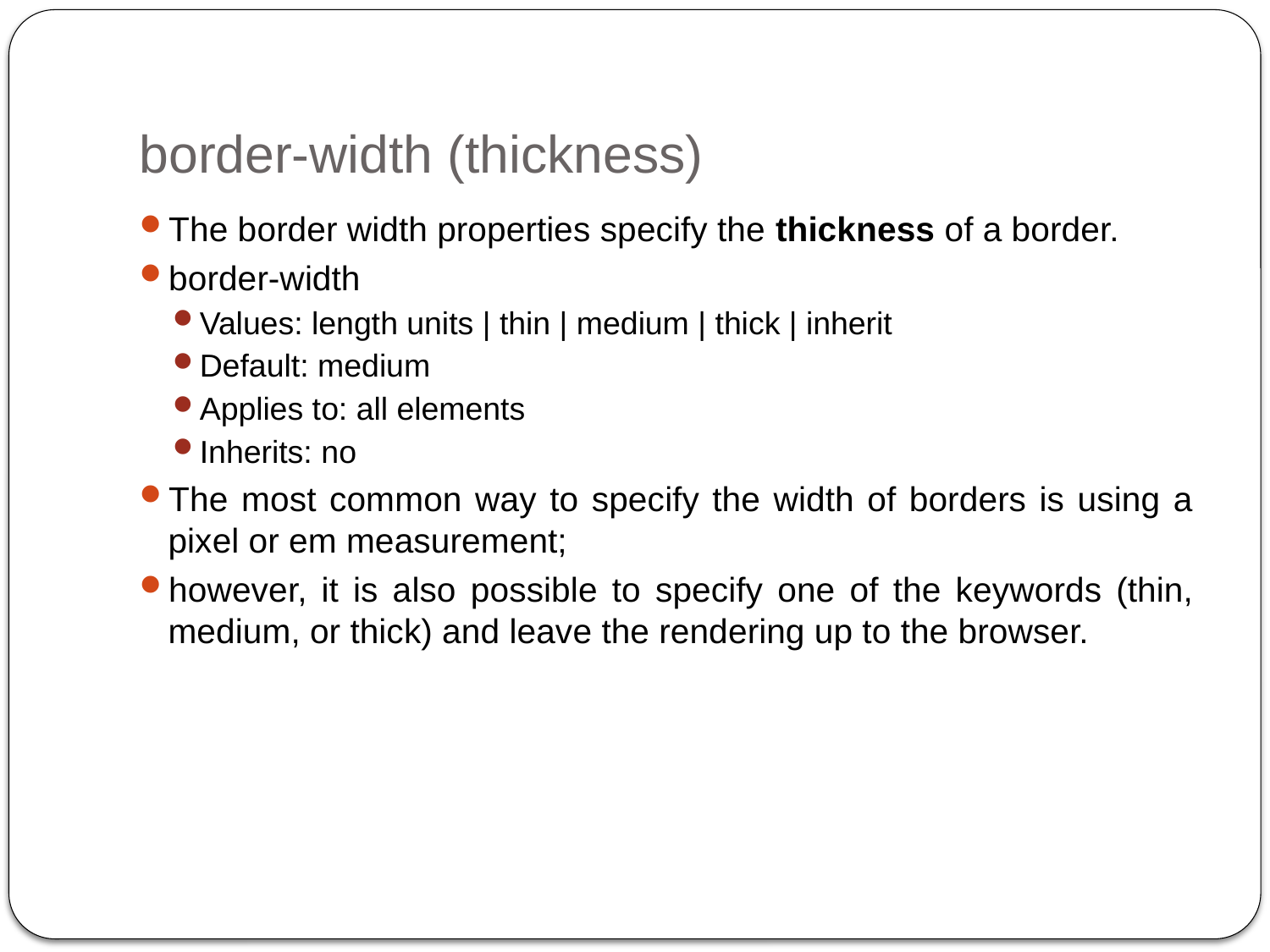

# border-width (thickness)
The border width properties specify the thickness of a border.
border-width
Values: length units | thin | medium | thick | inherit
Default: medium
Applies to: all elements
Inherits: no
The most common way to specify the width of borders is using a pixel or em measurement;
however, it is also possible to specify one of the keywords (thin,
medium, or thick) and leave the rendering up to the browser.